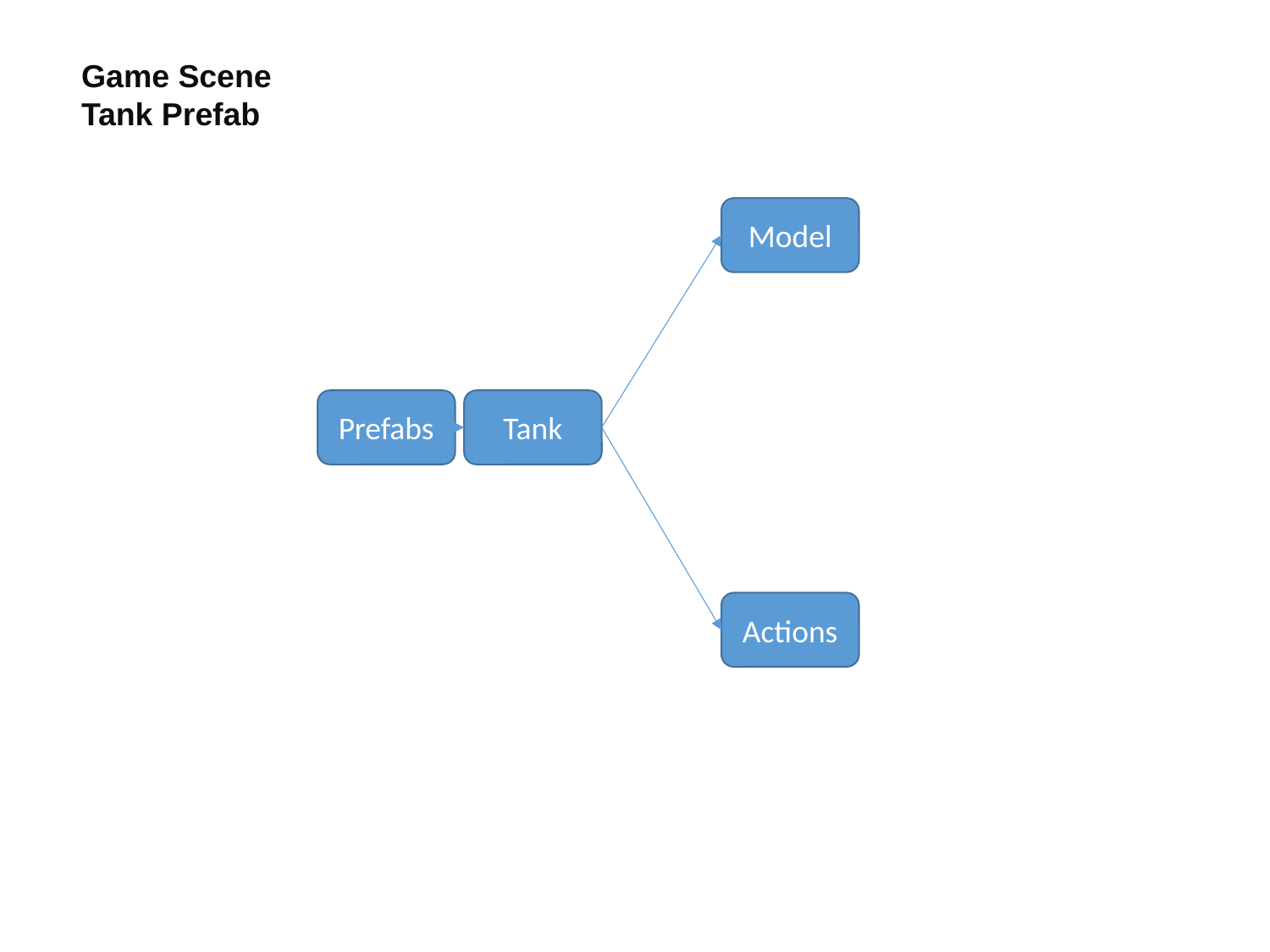

Game Scene
Tank Prefab
Model
Prefabs
Tank
Actions